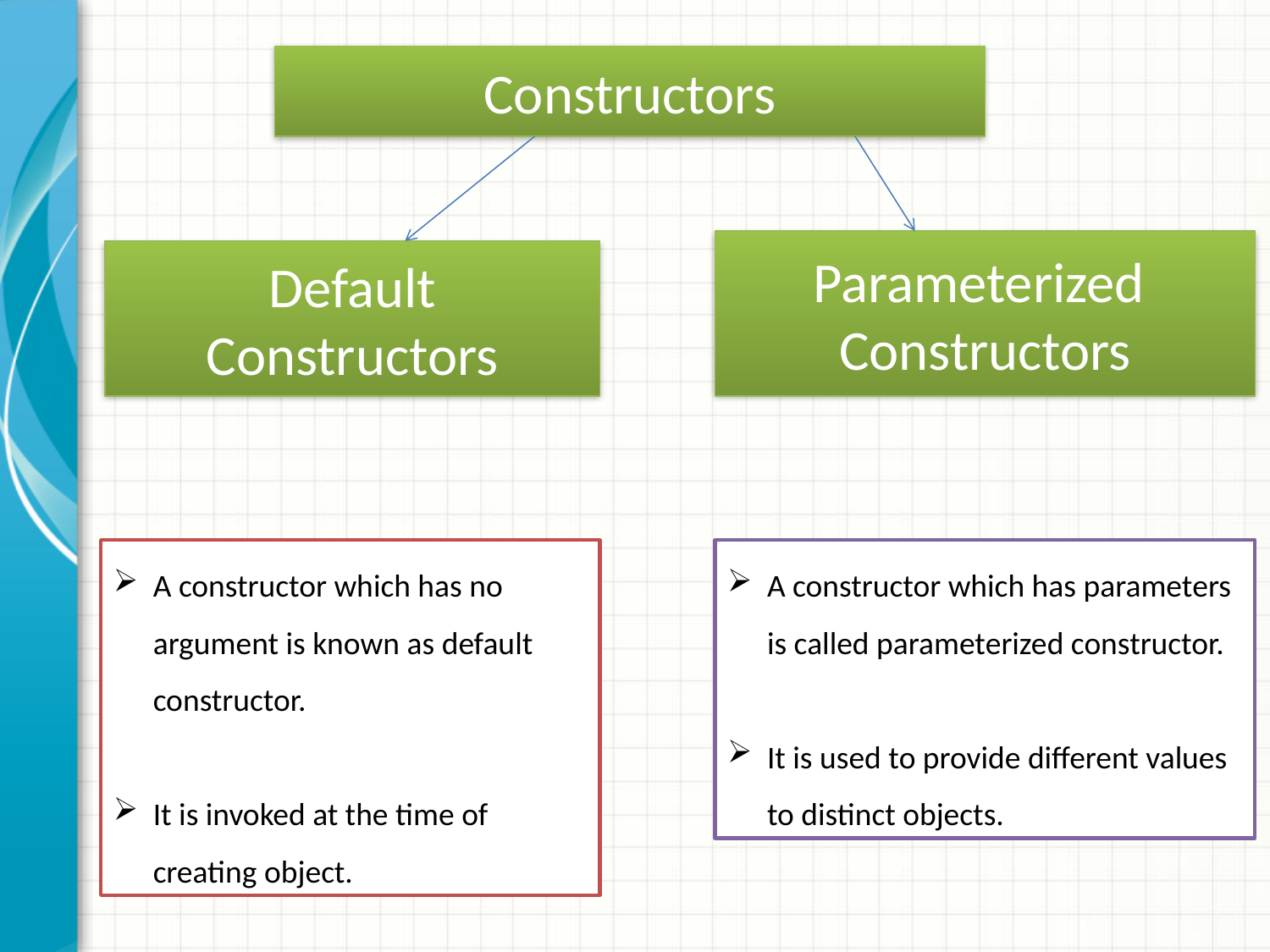

Constructors
Parameterized
Constructors
Default Constructors
A constructor which has parameters is called parameterized constructor.

It is used to provide different values to distinct objects.
A constructor which has no argument is known as default constructor.

It is invoked at the time of creating object.